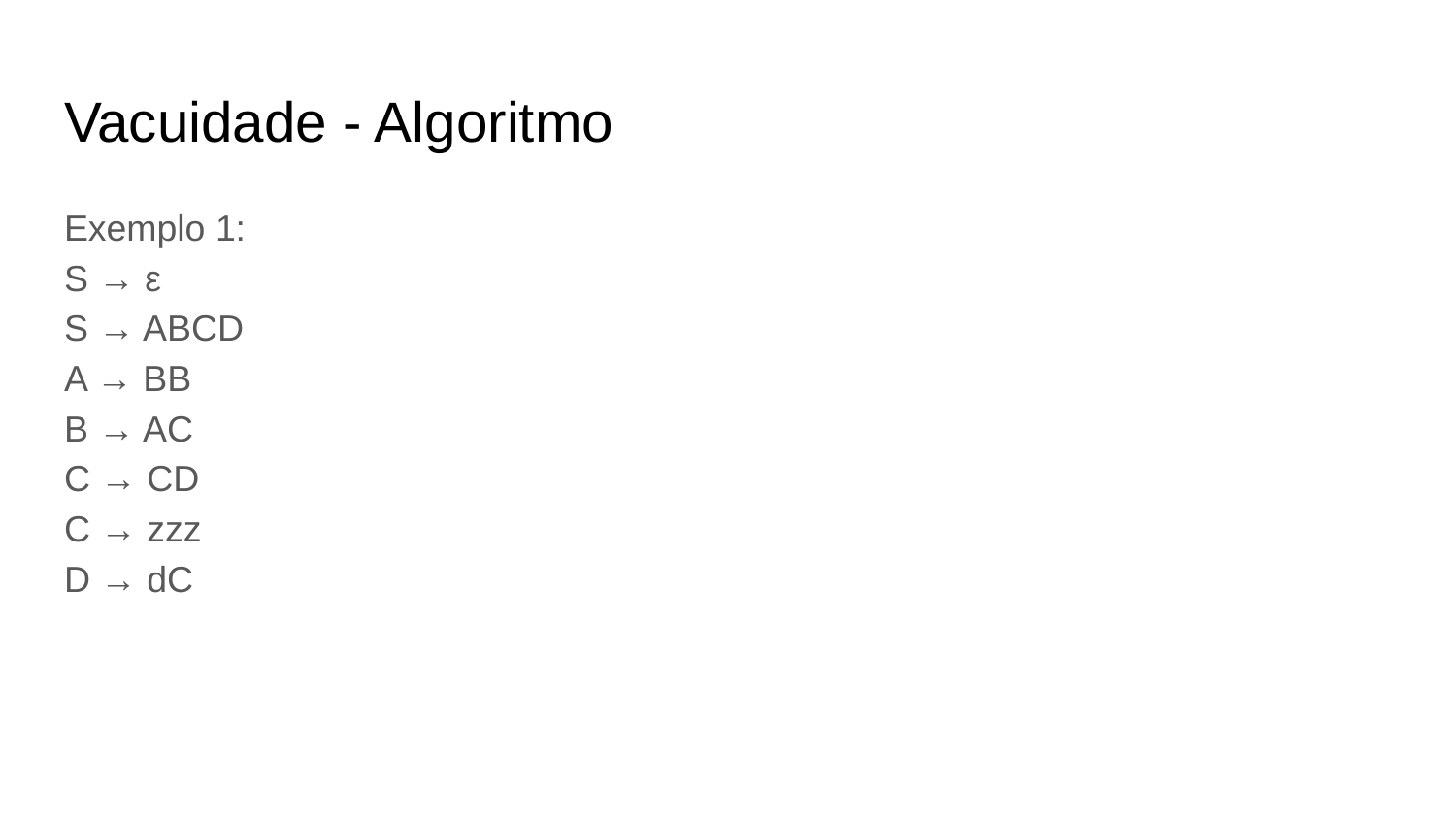

# Vacuidade - Algoritmo
Exemplo 1:
S → ε
S → ABCD
A → BB
B → AC
C → CD
C → zzz
D → dC